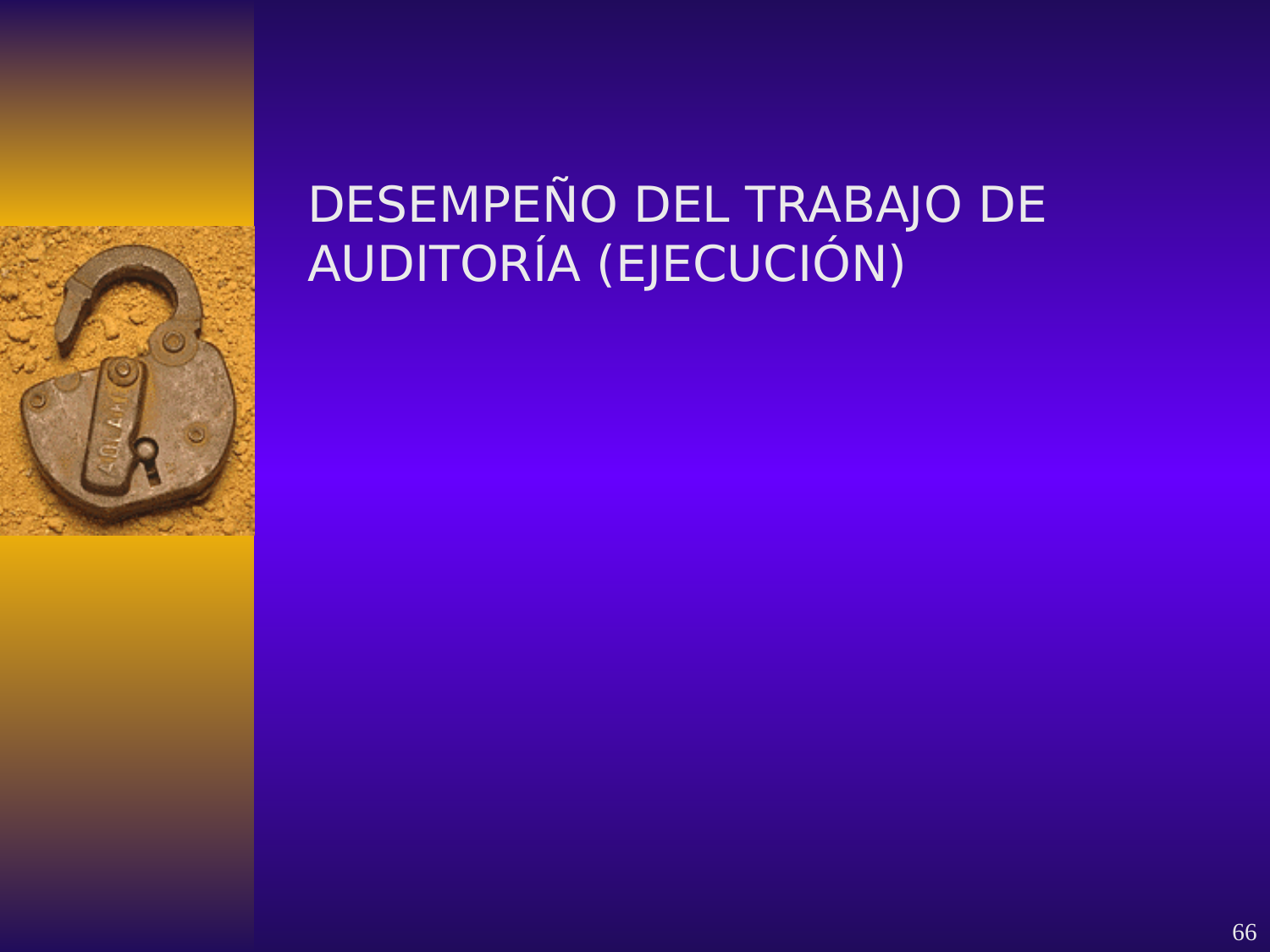

DESEMPEÑO DEL TRABAJO DE AUDITORÍA (EJECUCIÓN)

66